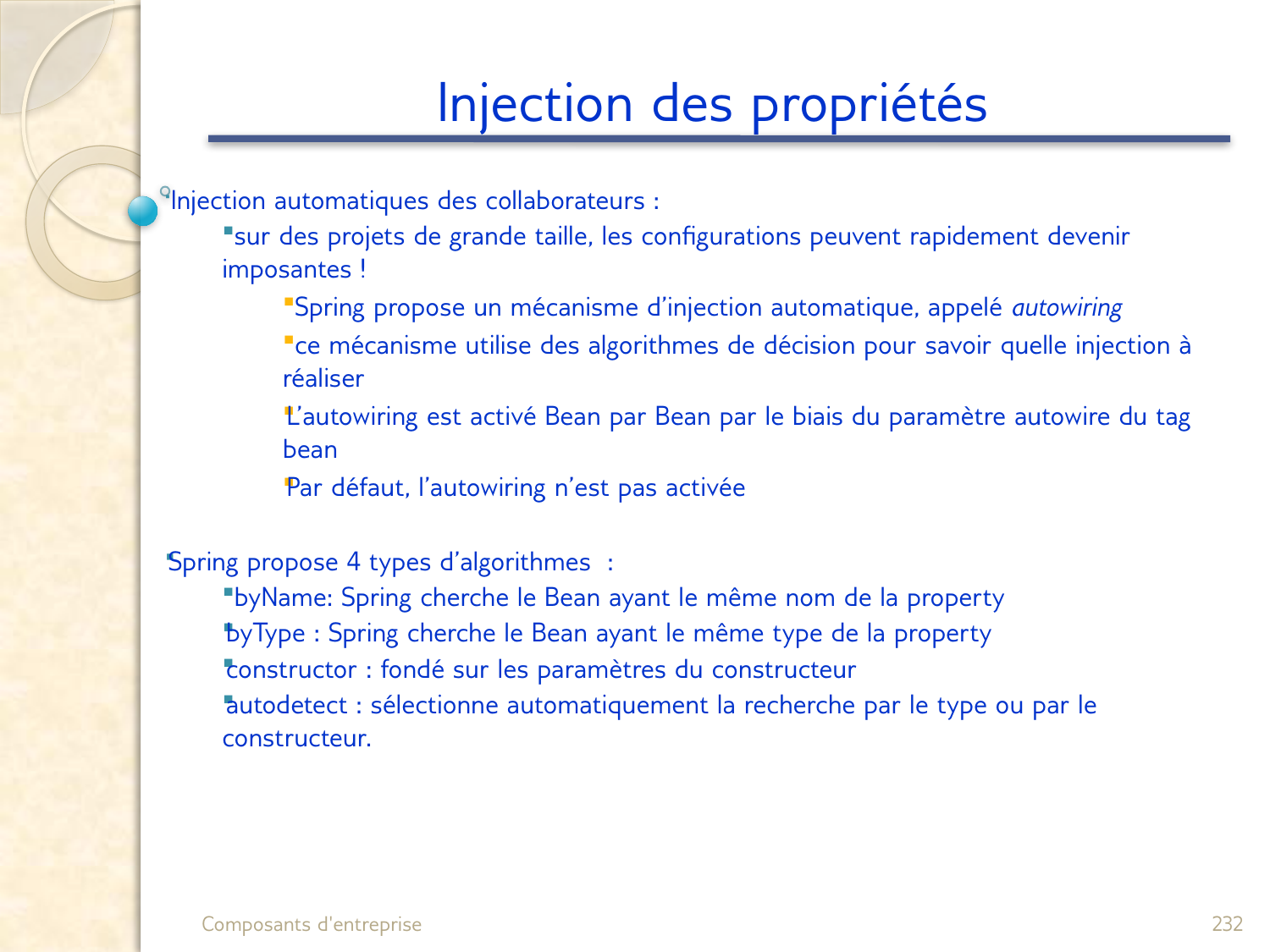

# Injection des propriétés
 Injection automatiques des collaborateurs :
 sur des projets de grande taille, les configurations peuvent rapidement devenir imposantes !
 Spring propose un mécanisme d’injection automatique, appelé autowiring
 ce mécanisme utilise des algorithmes de décision pour savoir quelle injection à réaliser
L’autowiring est activé Bean par Bean par le biais du paramètre autowire du tag bean
Par défaut, l’autowiring n’est pas activée

Spring propose 4 types d’algorithmes  :
 byName: Spring cherche le Bean ayant le même nom de la property
byType : Spring cherche le Bean ayant le même type de la property
constructor : fondé sur les paramètres du constructeur
autodetect : sélectionne automatiquement la recherche par le type ou par le constructeur.

Composants d'entreprise
232